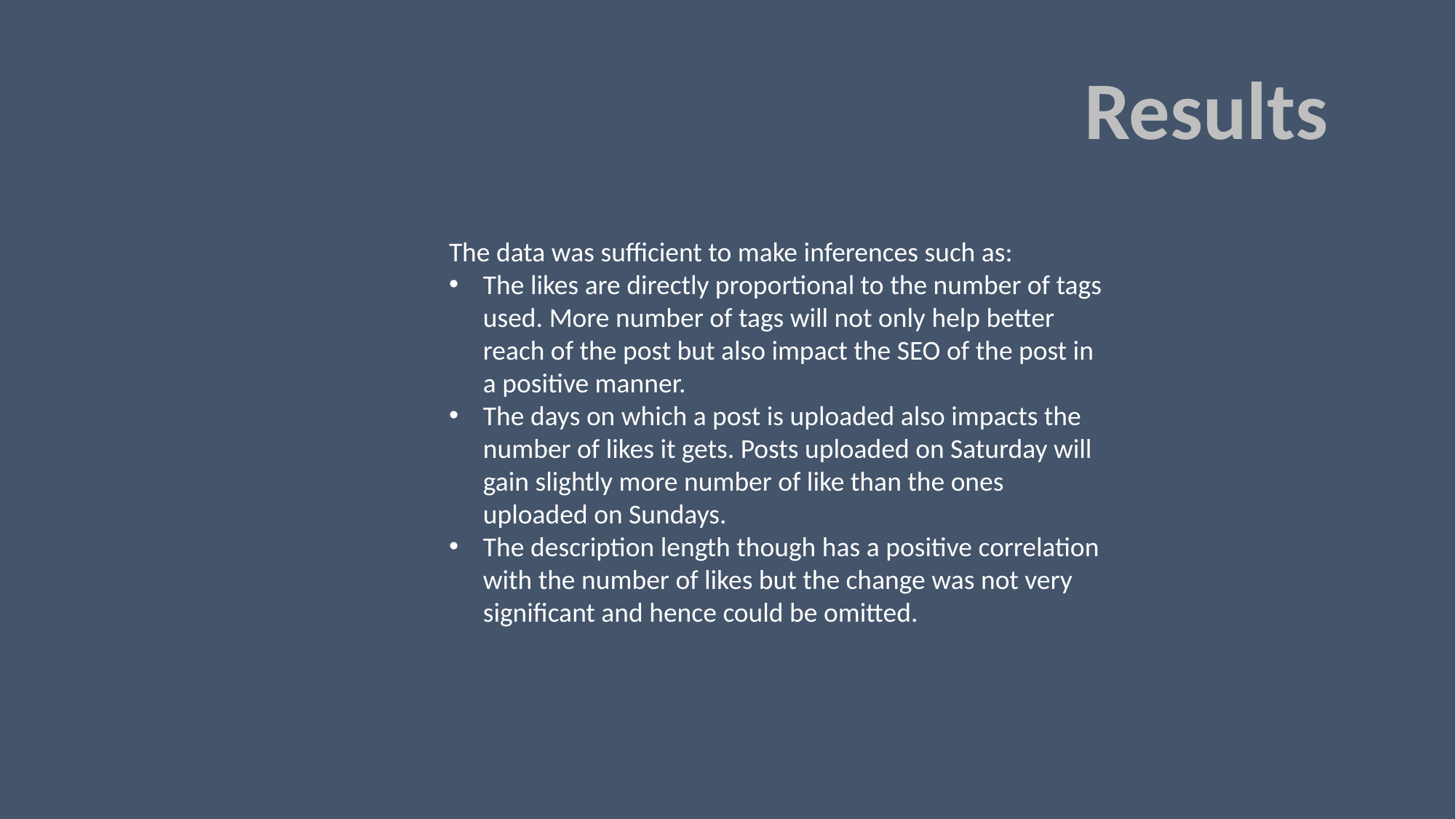

Results
The data was sufficient to make inferences such as:
The likes are directly proportional to the number of tags used. More number of tags will not only help better reach of the post but also impact the SEO of the post in a positive manner.
The days on which a post is uploaded also impacts the number of likes it gets. Posts uploaded on Saturday will gain slightly more number of like than the ones uploaded on Sundays.
The description length though has a positive correlation with the number of likes but the change was not very significant and hence could be omitted.